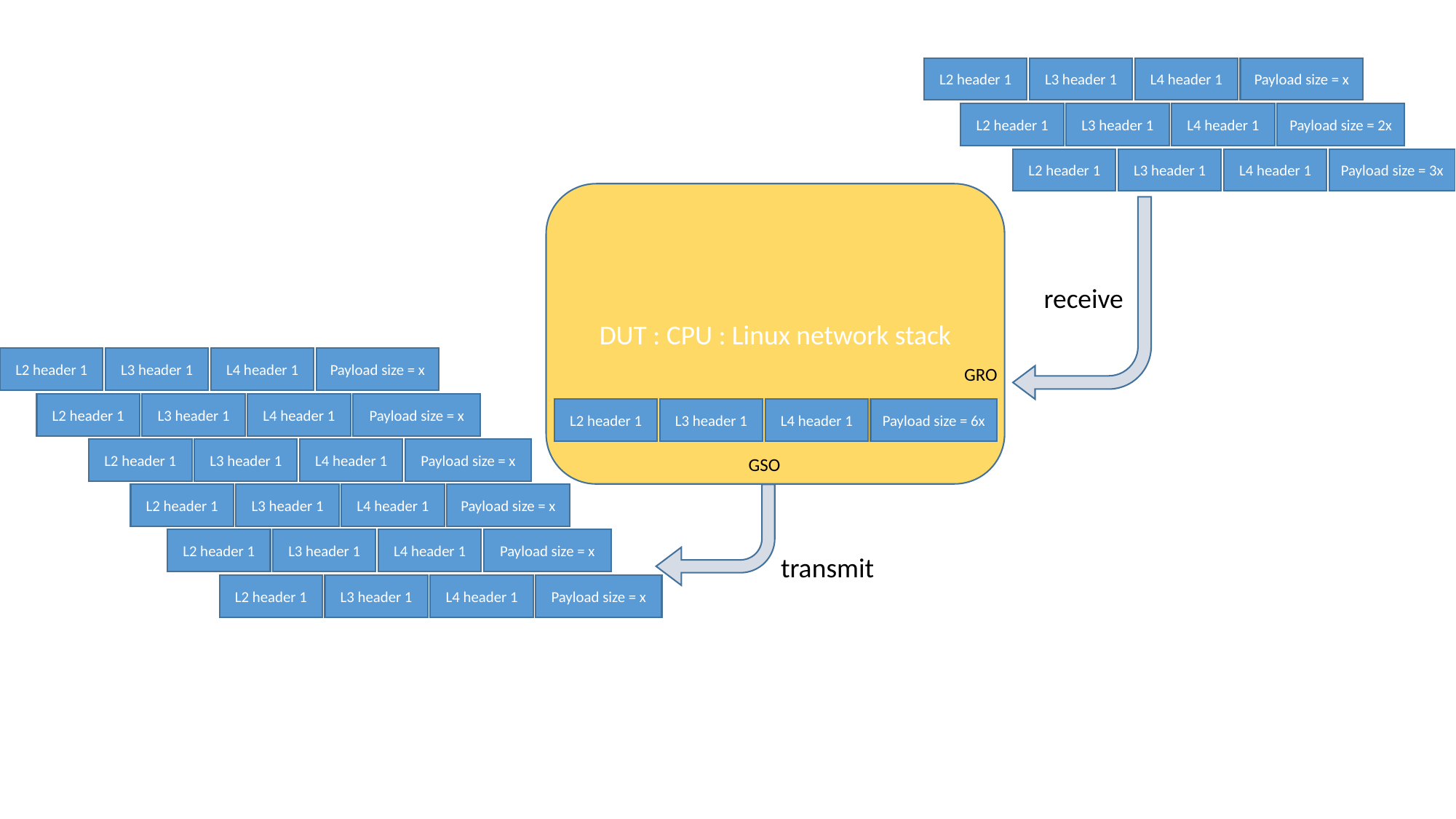

Payload size = x
L3 header 1
L4 header 1
L2 header 1
Payload size = 2x
L3 header 1
L4 header 1
L2 header 1
Payload size = 3x
L3 header 1
L4 header 1
L2 header 1
DUT : CPU : Linux network stack

receive
Payload size = x
L3 header 1
L4 header 1
L2 header 1
GRO
Payload size = x
L3 header 1
L4 header 1
L2 header 1
Payload size = 6x
L3 header 1
L4 header 1
L2 header 1
Payload size = x
L3 header 1
L4 header 1
L2 header 1
GSO
Payload size = x
L3 header 1
L4 header 1
L2 header 1

Payload size = x
L3 header 1
L4 header 1
L2 header 1
transmit
Payload size = x
L3 header 1
L4 header 1
L2 header 1